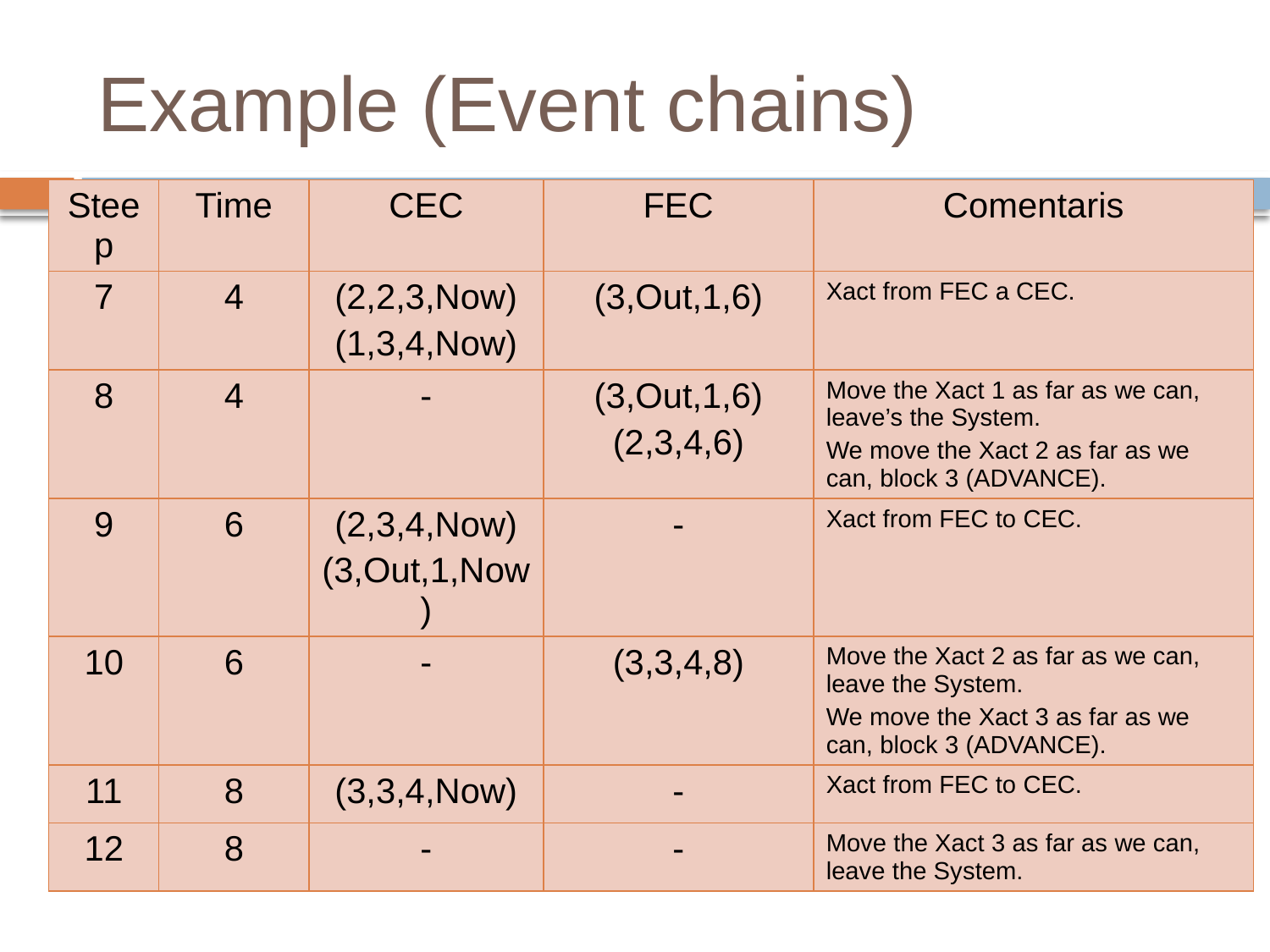

# Example (Event chains)
| Steep | Time | CEC | FEC | Comentaris |
| --- | --- | --- | --- | --- |
| 7 | 4 | (2,2,3,Now) (1,3,4,Now) | (3,Out,1,6) | Xact from FEC a CEC. |
| 8 | 4 | - | (3,Out,1,6) (2,3,4,6) | Move the Xact 1 as far as we can, leave’s the System. We move the Xact 2 as far as we can, block 3 (ADVANCE). |
| 9 | 6 | (2,3,4,Now) (3,Out,1,Now) | - | Xact from FEC to CEC. |
| 10 | 6 | - | (3,3,4,8) | Move the Xact 2 as far as we can, leave the System. We move the Xact 3 as far as we can, block 3 (ADVANCE). |
| 11 | 8 | (3,3,4,Now) | - | Xact from FEC to CEC. |
| 12 | 8 | - | - | Move the Xact 3 as far as we can, leave the System. |